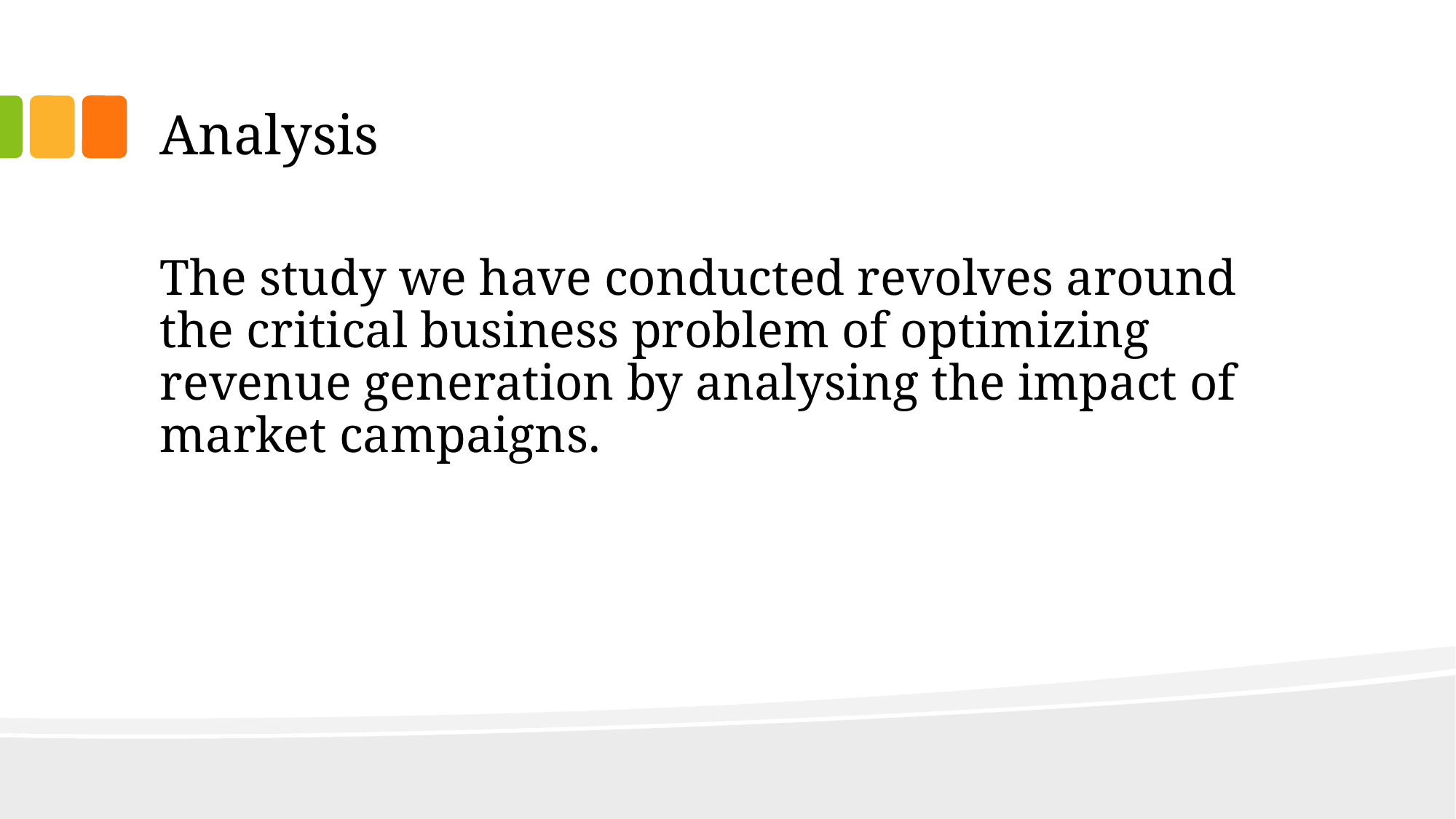

# Analysis
The study we have conducted revolves around the critical business problem of optimizing revenue generation by analysing the impact of market campaigns.